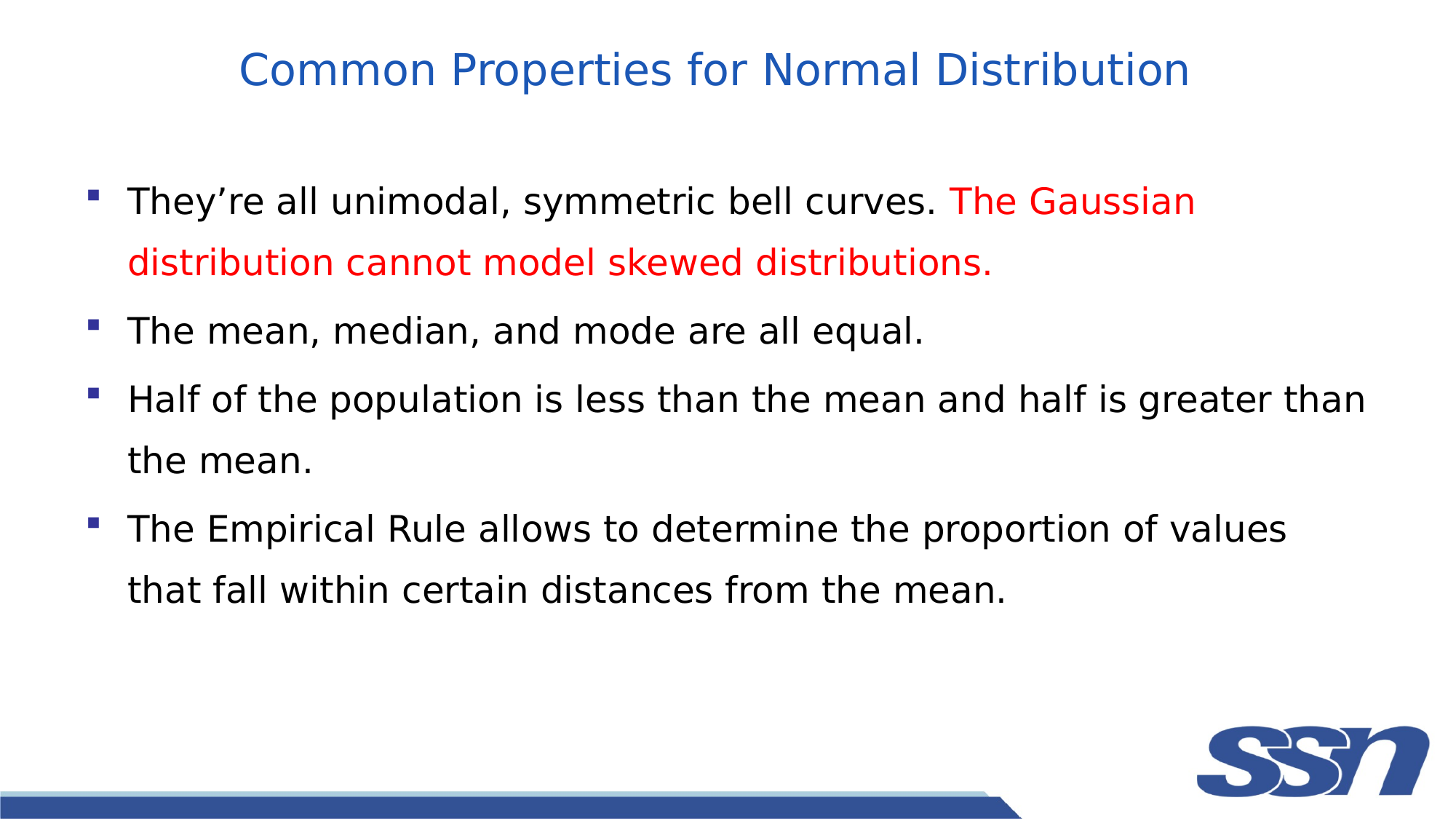

# Common Properties for Normal Distribution
They’re all unimodal, symmetric bell curves. The Gaussian distribution cannot model skewed distributions.
The mean, median, and mode are all equal.
Half of the population is less than the mean and half is greater than the mean.
The Empirical Rule allows to determine the proportion of values that fall within certain distances from the mean.